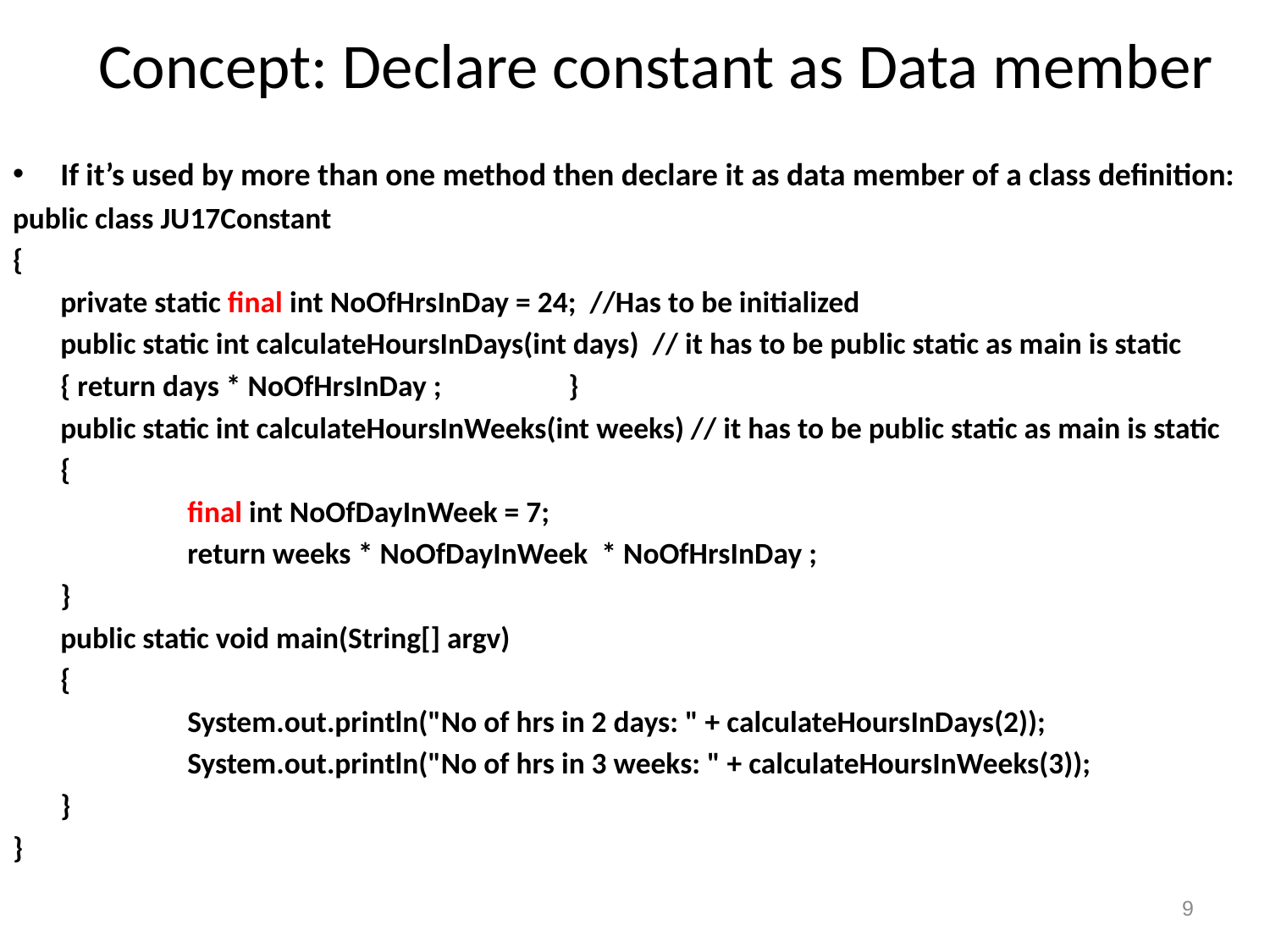

# Concept: Declare constant as Data member
If it’s used by more than one method then declare it as data member of a class definition:
public class JU17Constant
{
	private static final int NoOfHrsInDay = 24;  //Has to be initialized
	public static int calculateHoursInDays(int days)  // it has to be public static as main is static
	{ return days * NoOfHrsInDay ; 	}
	public static int calculateHoursInWeeks(int weeks) // it has to be public static as main is static
	{
		final int NoOfDayInWeek = 7;
		return weeks * NoOfDayInWeek  * NoOfHrsInDay ;
	}
	public static void main(String[] argv)
	{
		System.out.println("No of hrs in 2 days: " + calculateHoursInDays(2));
		System.out.println("No of hrs in 3 weeks: " + calculateHoursInWeeks(3));
	}
}

9